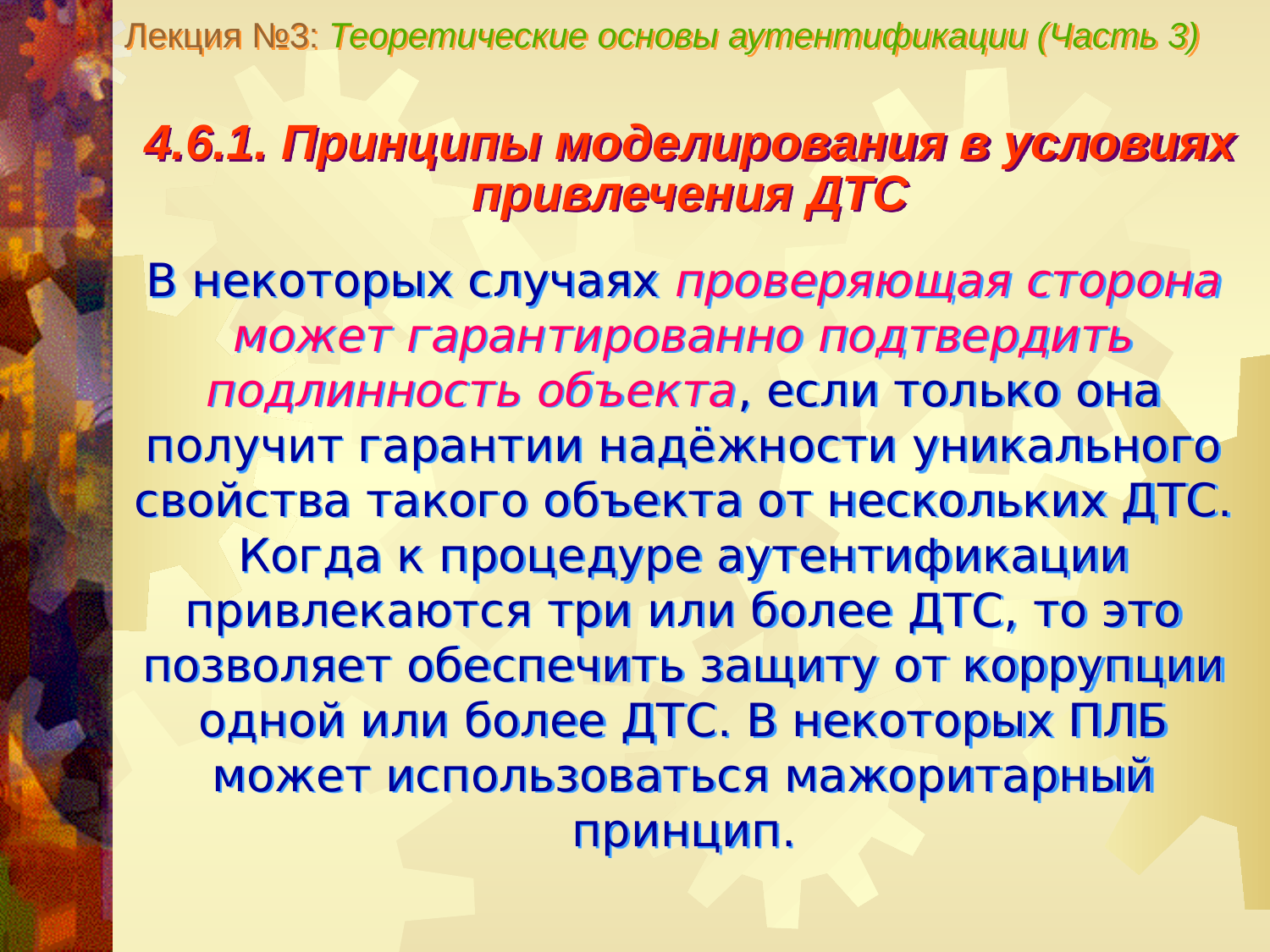

Лекция №3: Теоретические основы аутентификации (Часть 3)
4.6.1. Принципы моделирования в условиях привлечения ДТС
В некоторых случаях проверяющая сторона может гарантированно подтвердить подлинность объекта, если только она получит гарантии надёжности уникального свойства такого объекта от нескольких ДТС.
Когда к процедуре аутентификации привлекаются три или более ДТС, то это позволяет обеспечить защиту от коррупции одной или более ДТС. В некоторых ПЛБ может использоваться мажоритарный принцип.